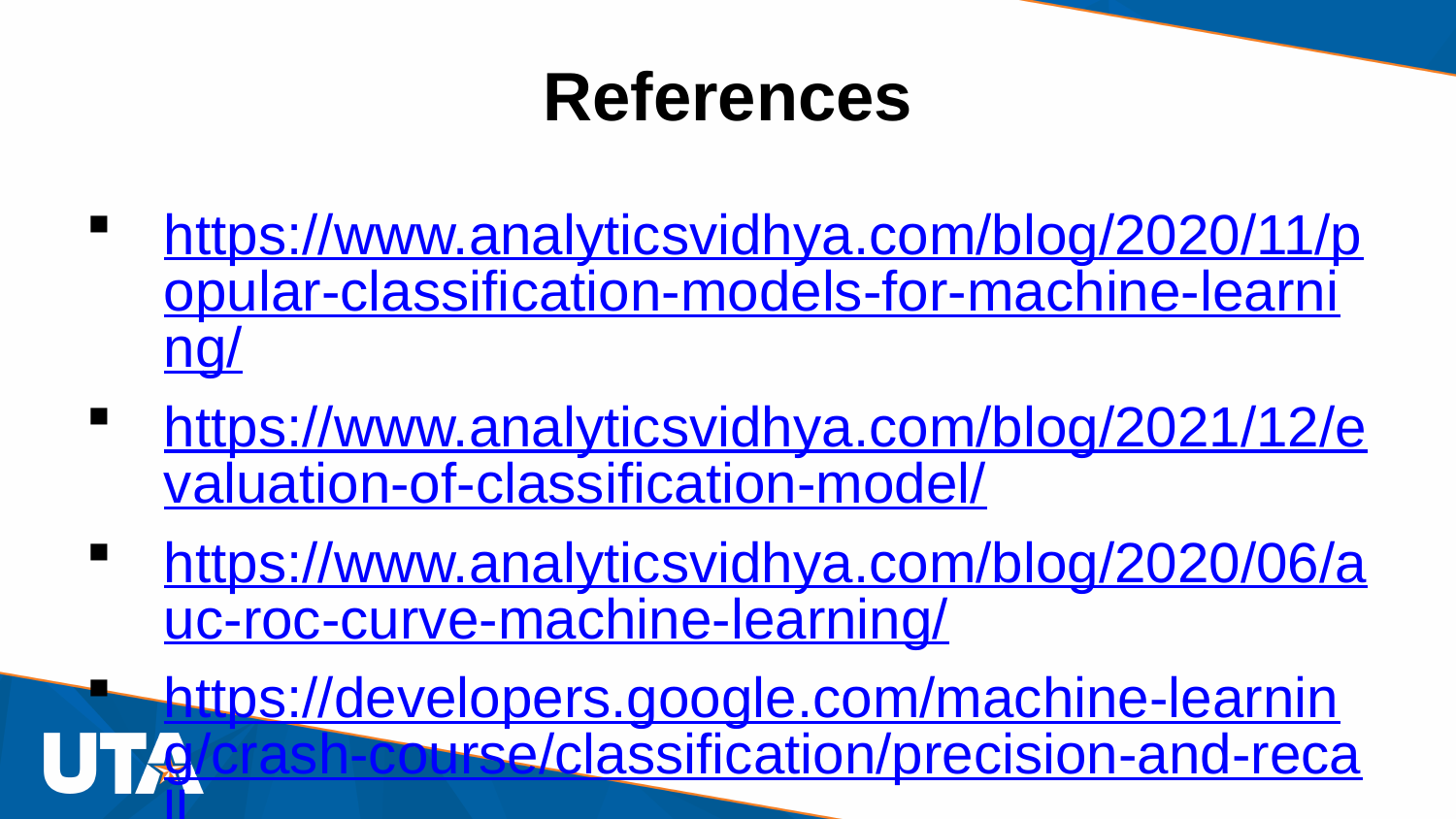

# References
https://www.analyticsvidhya.com/blog/2020/11/popular-classification-models-for-machine-learning/
https://www.analyticsvidhya.com/blog/2021/12/evaluation-of-classification-model/
https://www.analyticsvidhya.com/blog/2020/06/auc-roc-curve-machine-learning/
https://developers.google.com/machine-learning/crash-course/classification/precision-and-recall
https://www.simplilearn.com/tutorials/machine-learning-tutorial/classification-in-machine-learning
https://www.analyticsvidhya.com/blog/2021/09/a-complete-guide-to-understand-classification-in-machine-learning/